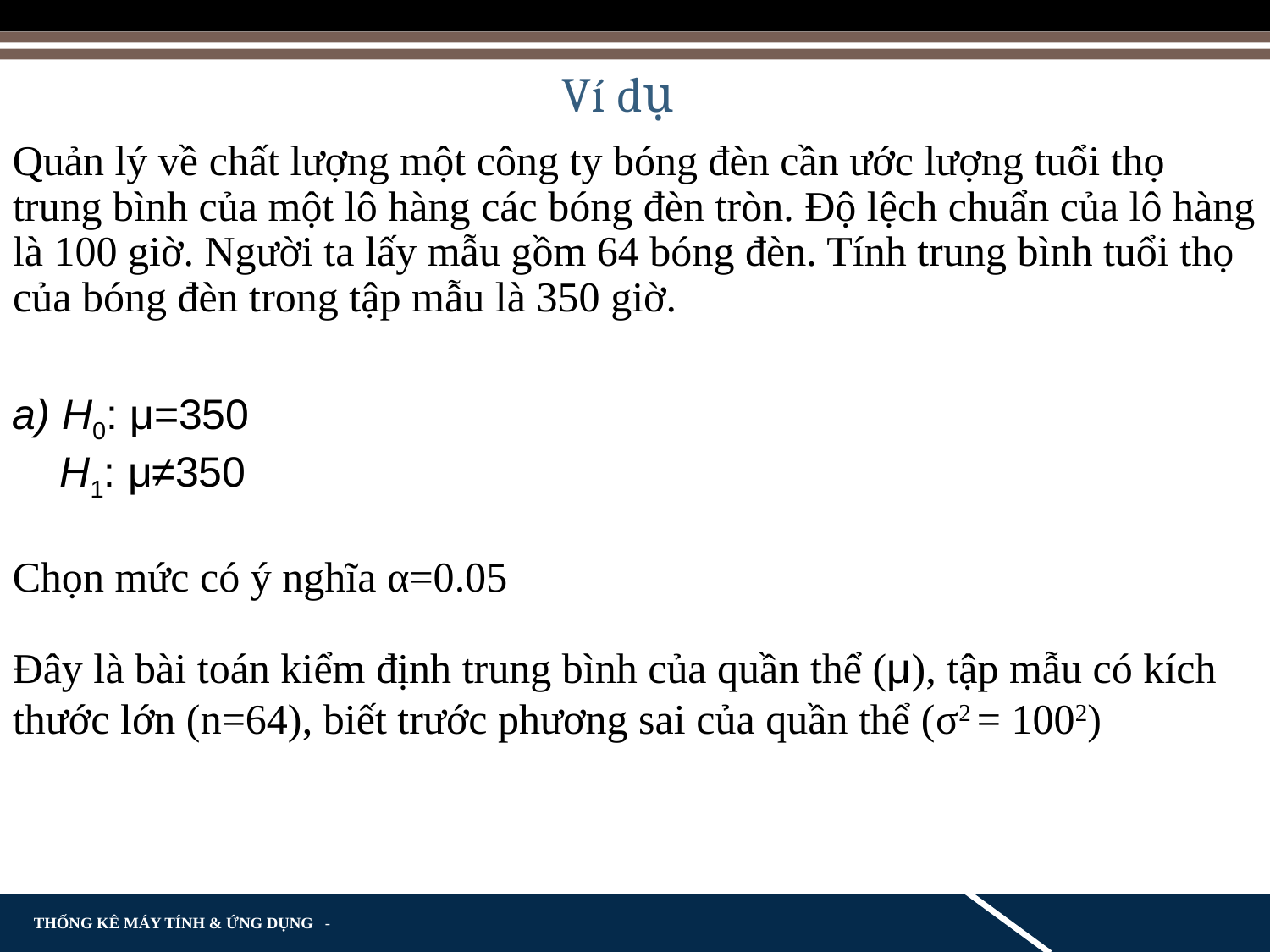

Ví dụ
Quản lý về chất lượng một công ty bóng đèn cần ước lượng tuổi thọ trung bình của một lô hàng các bóng đèn tròn. Độ lệch chuẩn của lô hàng là 100 giờ. Người ta lấy mẫu gồm 64 bóng đèn. Tính trung bình tuổi thọ của bóng đèn trong tập mẫu là 350 giờ.

a) H0: μ=350
    H1: μ≠350

Chọn mức có ý nghĩa α=0.05

Đây là bài toán kiểm định trung bình của quần thể (μ), tập mẫu có kích thước lớn (n=64), biết trước phương sai của quần thể (σ2 = 1002)